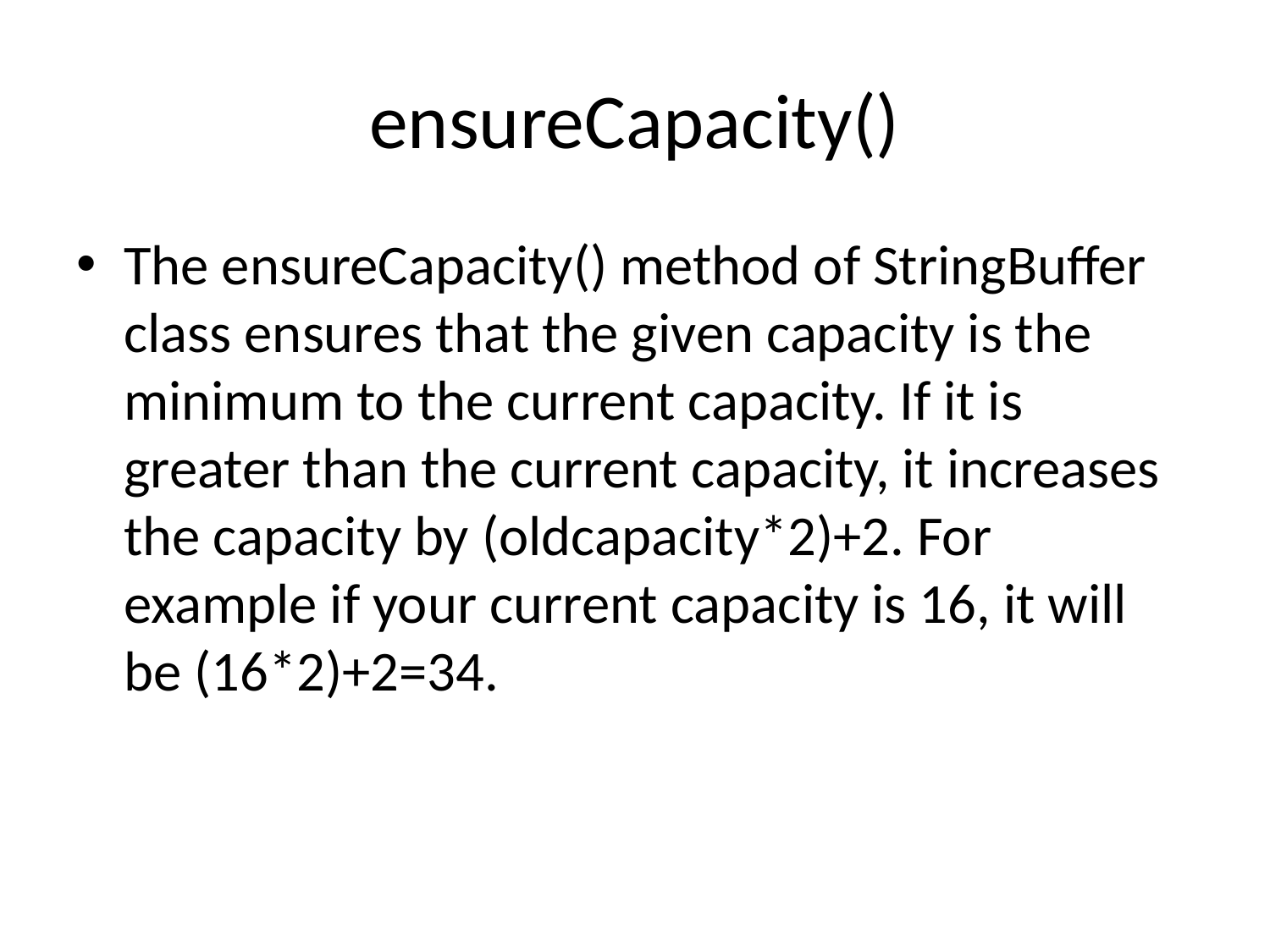

# ensureCapacity()
The ensureCapacity() method of StringBuffer class ensures that the given capacity is the minimum to the current capacity. If it is greater than the current capacity, it increases the capacity by (oldcapacity*2)+2. For example if your current capacity is 16, it will be (16*2)+2=34.